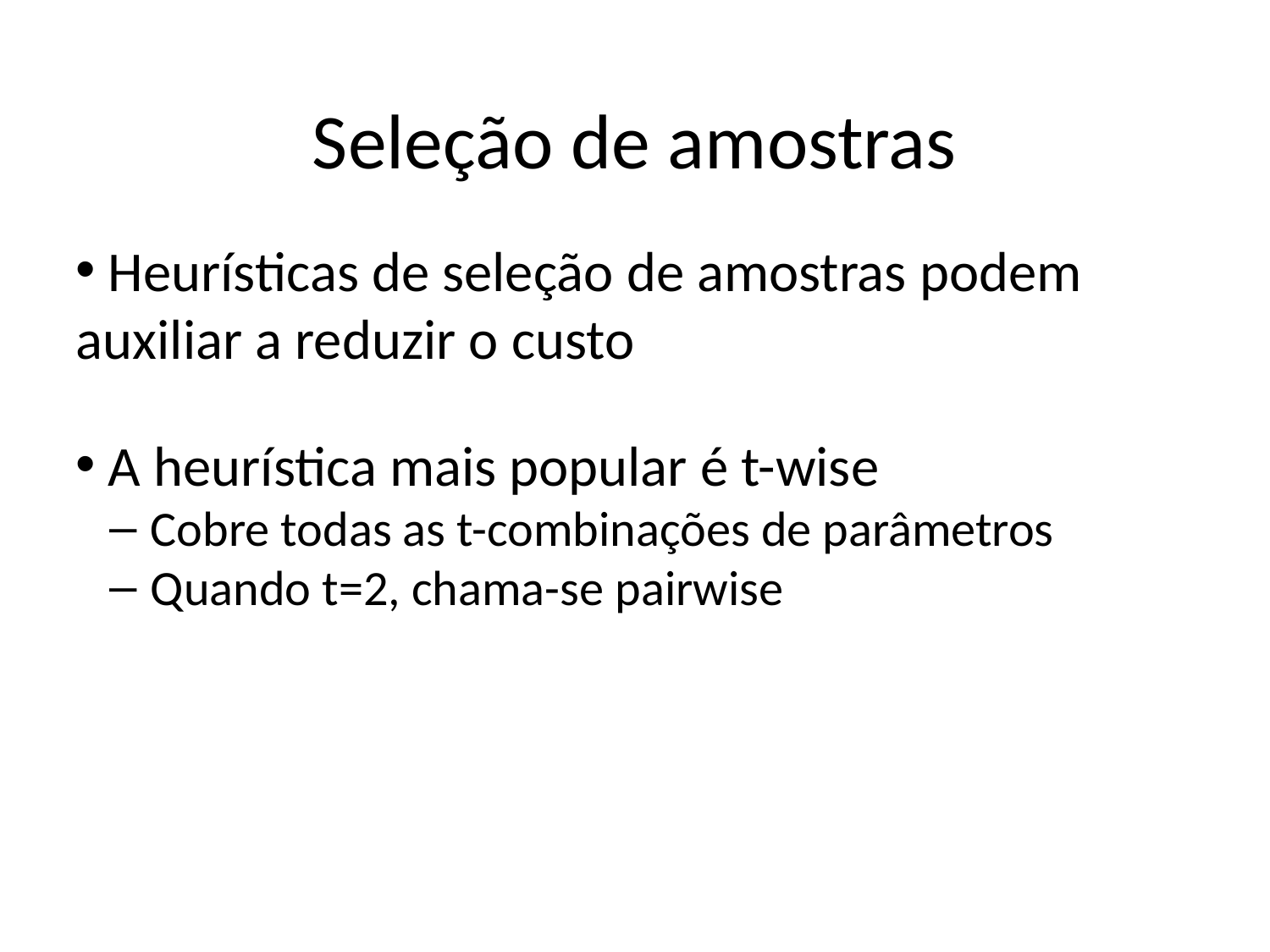

Seleção de amostras
 Heurísticas de seleção de amostras podem auxiliar a reduzir o custo

 A heurística mais popular é t-wise
 Cobre todas as t-combinações de parâmetros
 Quando t=2, chama-se pairwise